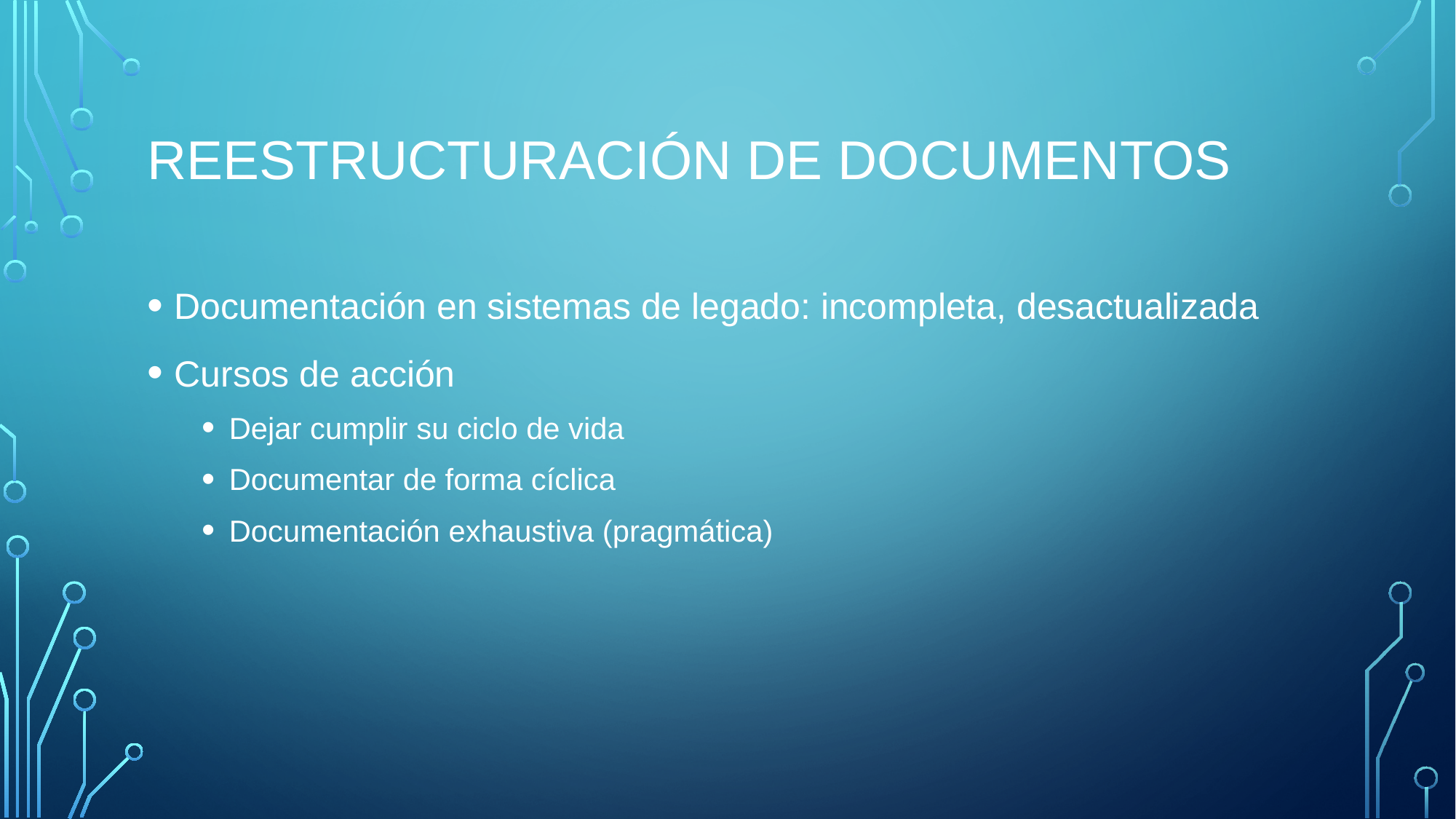

# Reestructuración de documentos
Documentación en sistemas de legado: incompleta, desactualizada
Cursos de acción
Dejar cumplir su ciclo de vida
Documentar de forma cíclica
Documentación exhaustiva (pragmática)